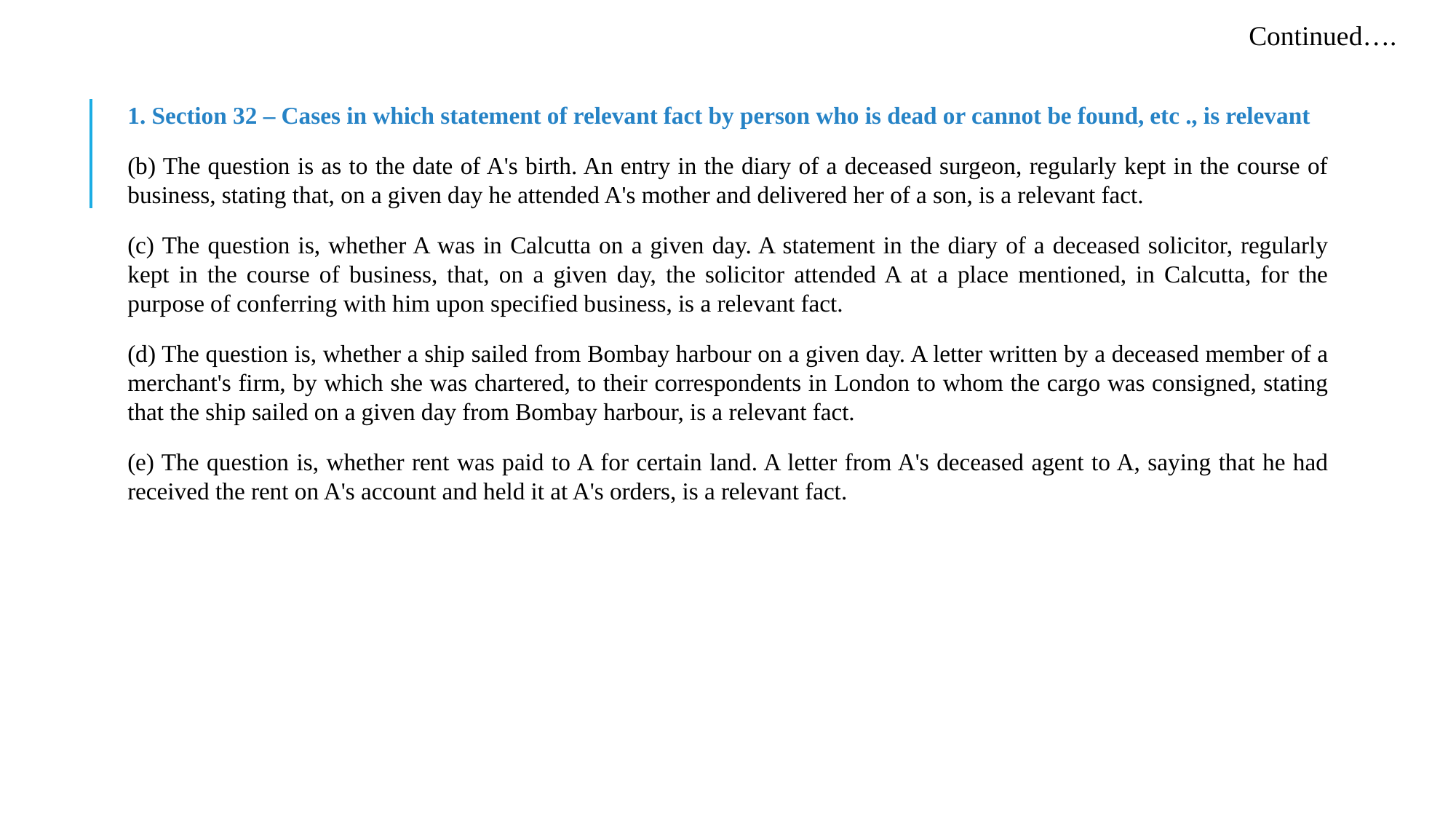

Continued….
1. Section 32 – Cases in which statement of relevant fact by person who is dead or cannot be found, etc ., is relevant
(b) The question is as to the date of A's birth. An entry in the diary of a deceased surgeon, regularly kept in the course of business, stating that, on a given day he attended A's mother and delivered her of a son, is a relevant fact.
(c) The question is, whether A was in Calcutta on a given day. A statement in the diary of a deceased solicitor, regularly kept in the course of business, that, on a given day, the solicitor attended A at a place mentioned, in Calcutta, for the purpose of conferring with him upon specified business, is a relevant fact.
(d) The question is, whether a ship sailed from Bombay harbour on a given day. A letter written by a deceased member of a merchant's firm, by which she was chartered, to their correspondents in London to whom the cargo was consigned, stating that the ship sailed on a given day from Bombay harbour, is a relevant fact.
(e) The question is, whether rent was paid to A for certain land. A letter from A's deceased agent to A, saying that he had received the rent on A's account and held it at A's orders, is a relevant fact.